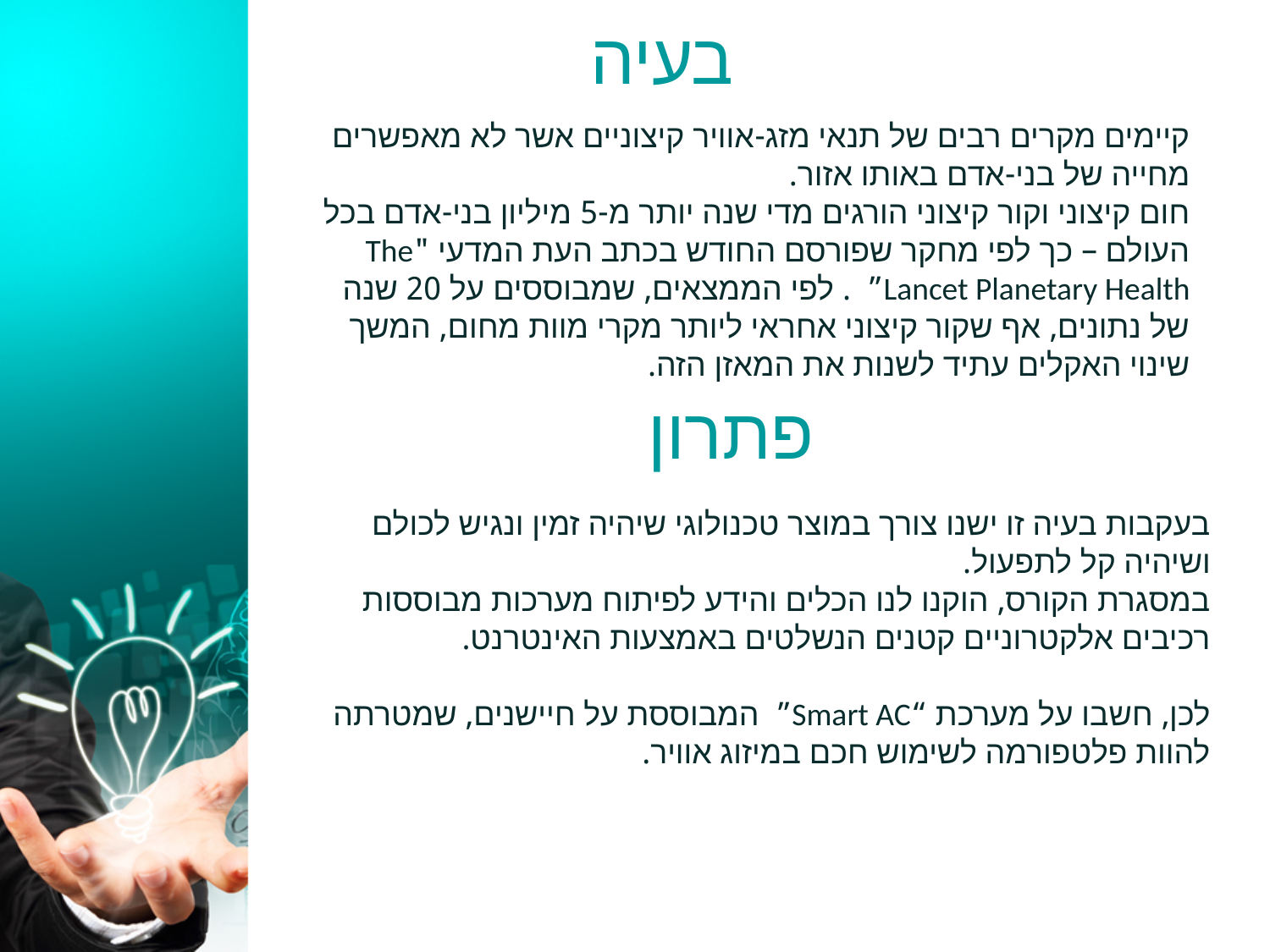

# בעיה
קיימים מקרים רבים של תנאי מזג-אוויר קיצוניים אשר לא מאפשרים מחייה של בני-אדם באותו אזור.
חום קיצוני וקור קיצוני הורגים מדי שנה יותר מ-5 מיליון בני-אדם בכל העולם – כך לפי מחקר שפורסם החודש בכתב העת המדעי "The Lancet Planetary Health”  . לפי הממצאים, שמבוססים על 20 שנה של נתונים, אף שקור קיצוני אחראי ליותר מקרי מוות מחום, המשך שינוי האקלים עתיד לשנות את המאזן הזה.
פתרון
בעקבות בעיה זו ישנו צורך במוצר טכנולוגי שיהיה זמין ונגיש לכולם ושיהיה קל לתפעול.
במסגרת הקורס, הוקנו לנו הכלים והידע לפיתוח מערכות מבוססות רכיבים אלקטרוניים קטנים הנשלטים באמצעות האינטרנט.

לכן, חשבו על מערכת “Smart AC”  המבוססת על חיישנים, שמטרתה להוות פלטפורמה לשימוש חכם במיזוג אוויר.